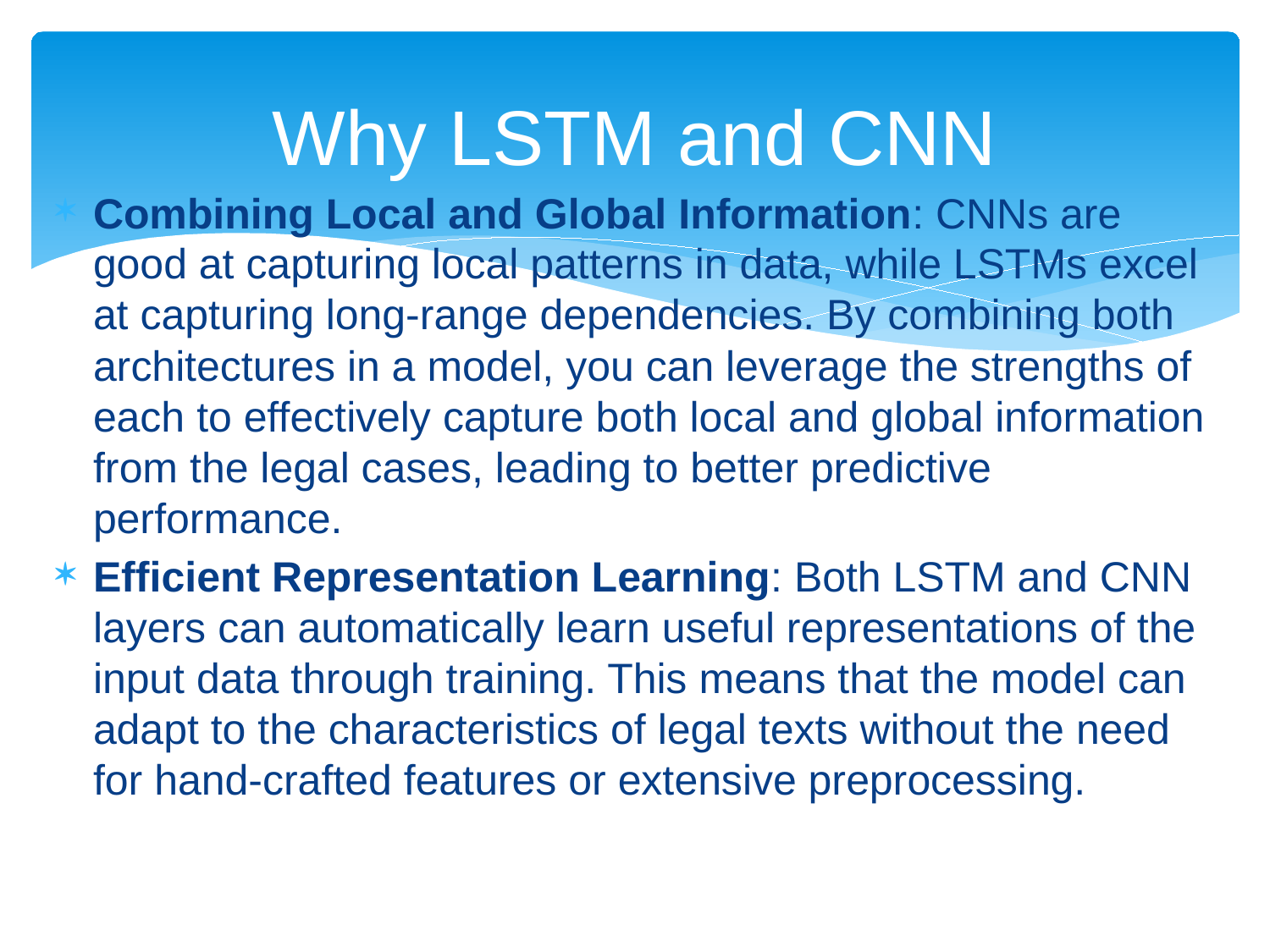

# Why LSTM and CNN
Combining Local and Global Information: CNNs are good at capturing local patterns in data, while LSTMs excel at capturing long-range dependencies. By combining both architectures in a model, you can leverage the strengths of each to effectively capture both local and global information from the legal cases, leading to better predictive performance.
Efficient Representation Learning: Both LSTM and CNN layers can automatically learn useful representations of the input data through training. This means that the model can adapt to the characteristics of legal texts without the need for hand-crafted features or extensive preprocessing.